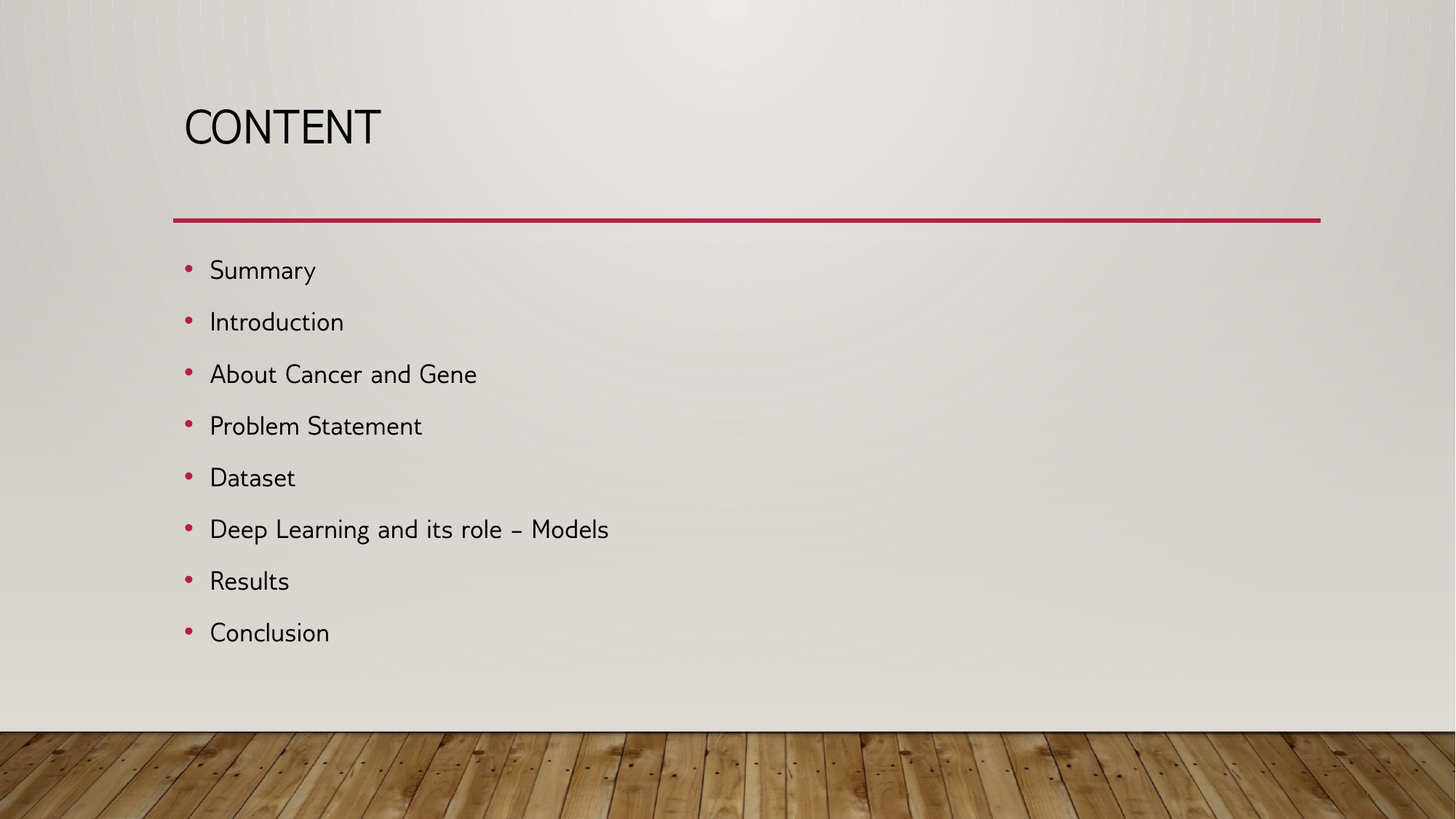

# cONTENT
Summary
Introduction
About Cancer and Gene
Problem Statement
Dataset
Deep Learning and its role – Models
Results
Conclusion